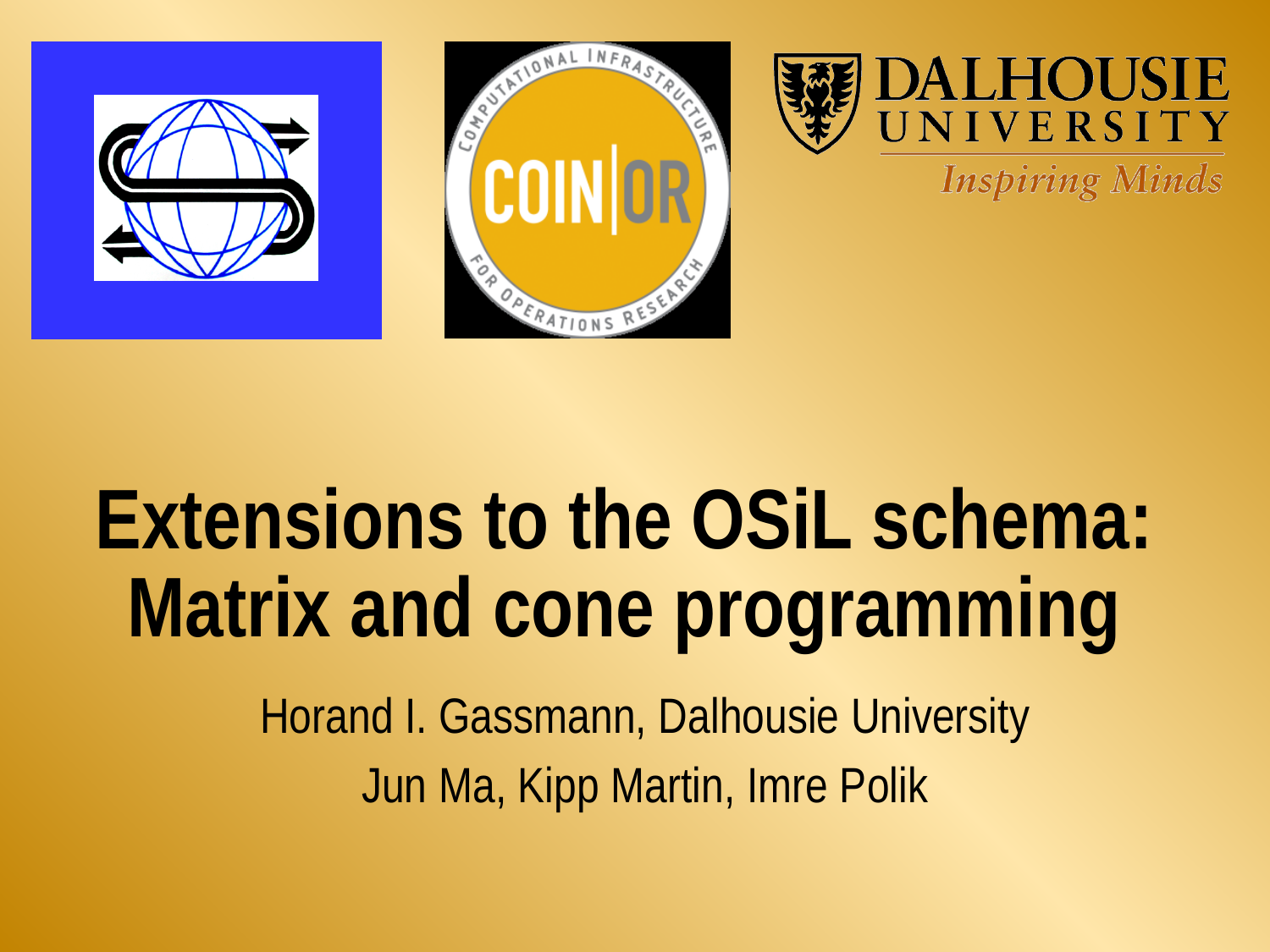

# Extensions to the OSiL schema: Matrix and cone programming
Horand I. Gassmann, Dalhousie University
Jun Ma, Kipp Martin, Imre Polik